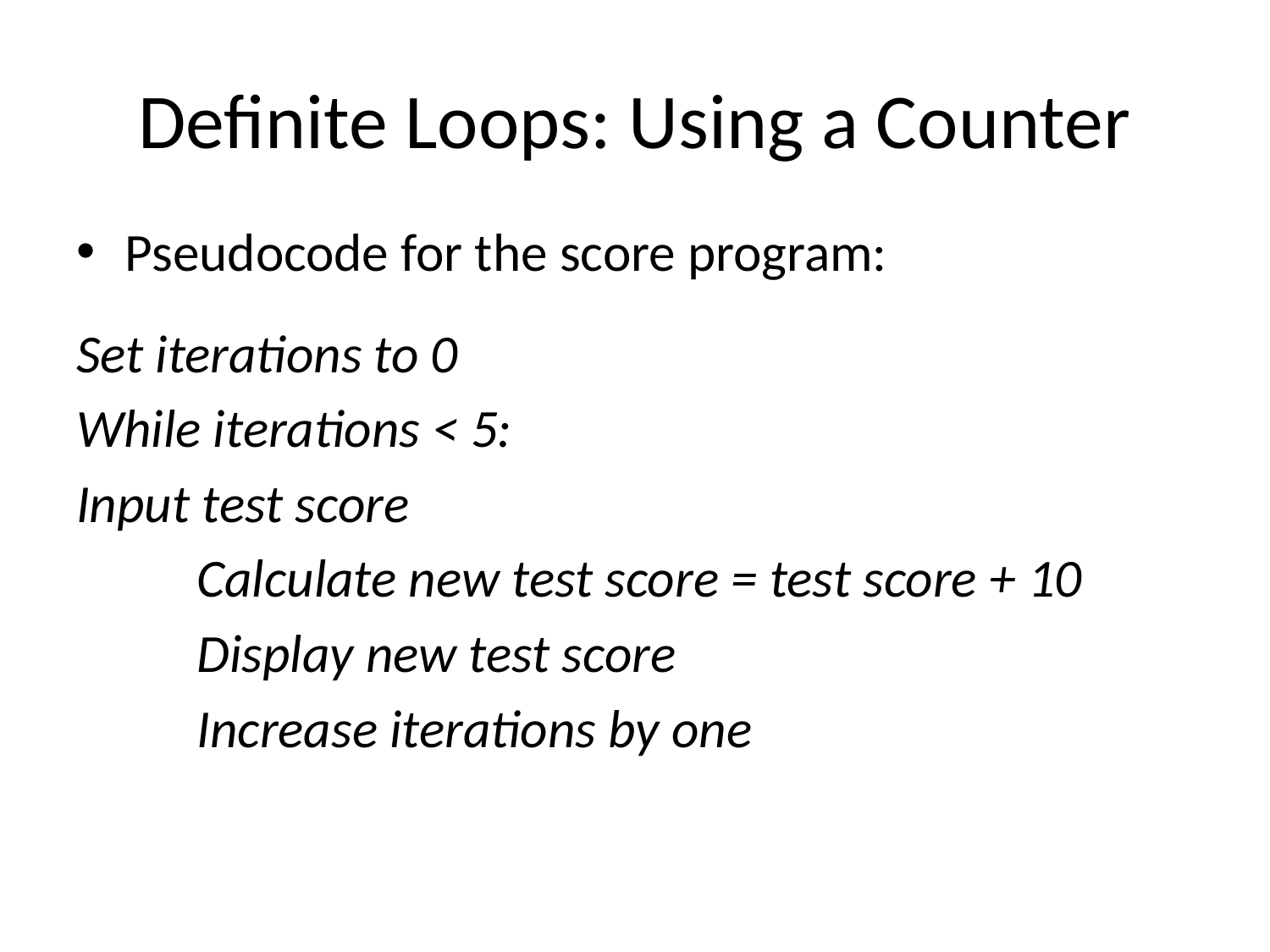

# Definite Loops: Using a Counter
Pseudocode for the score program:

Set iterations to 0
While iterations < 5:
Input test score
	Calculate new test score = test score + 10
	Display new test score
	Increase iterations by one